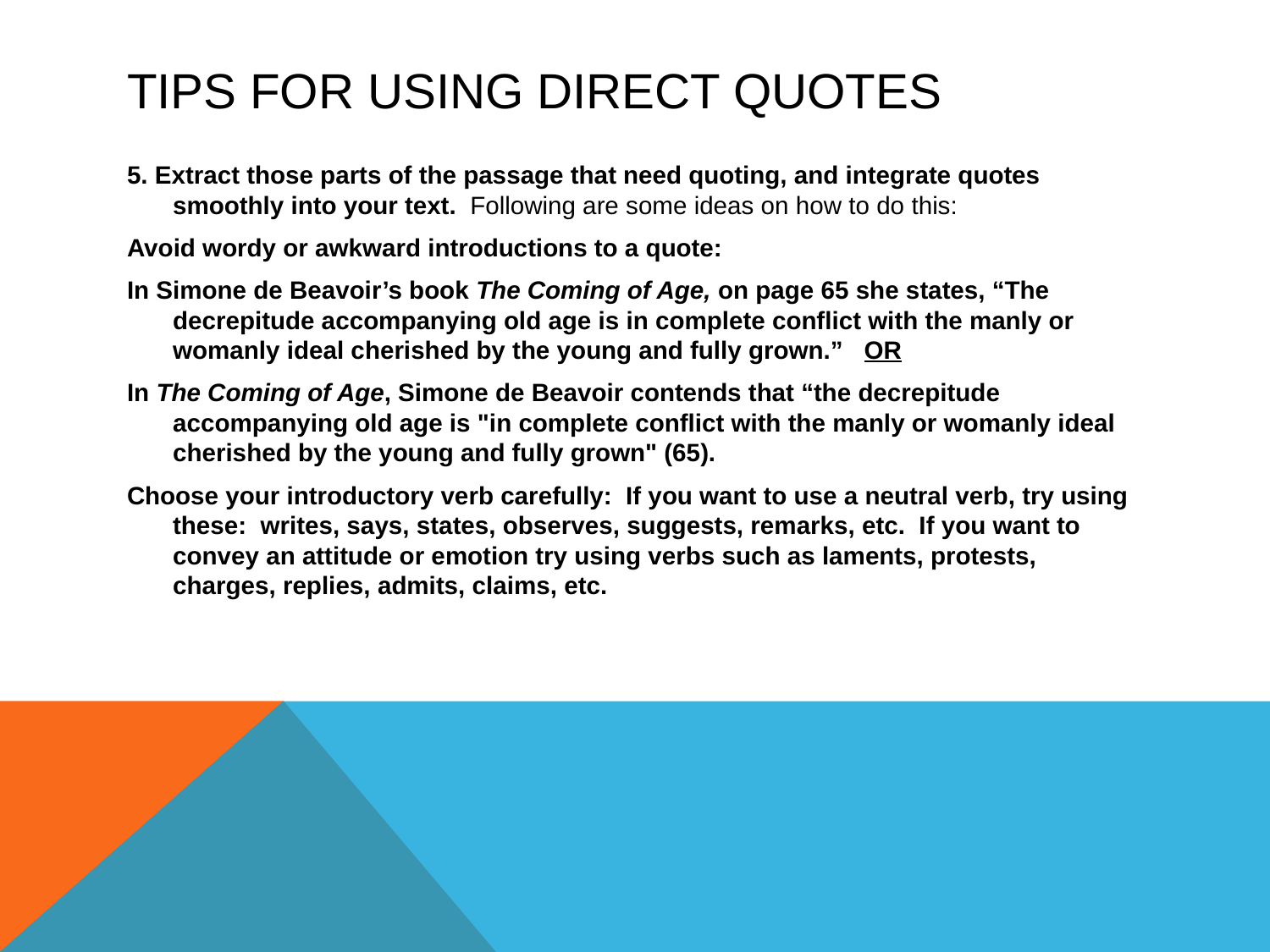

# Tips for using direct quotes
5. Extract those parts of the passage that need quoting, and integrate quotes smoothly into your text.  Following are some ideas on how to do this:
Avoid wordy or awkward introductions to a quote:
In Simone de Beavoir’s book The Coming of Age, on page 65 she states, “The decrepitude accompanying old age is in complete conflict with the manly or womanly ideal cherished by the young and fully grown.”   OR
In The Coming of Age, Simone de Beavoir contends that “the decrepitude accompanying old age is "in complete conflict with the manly or womanly ideal cherished by the young and fully grown" (65).
Choose your introductory verb carefully:  If you want to use a neutral verb, try using these:  writes, says, states, observes, suggests, remarks, etc.  If you want to convey an attitude or emotion try using verbs such as laments, protests, charges, replies, admits, claims, etc.